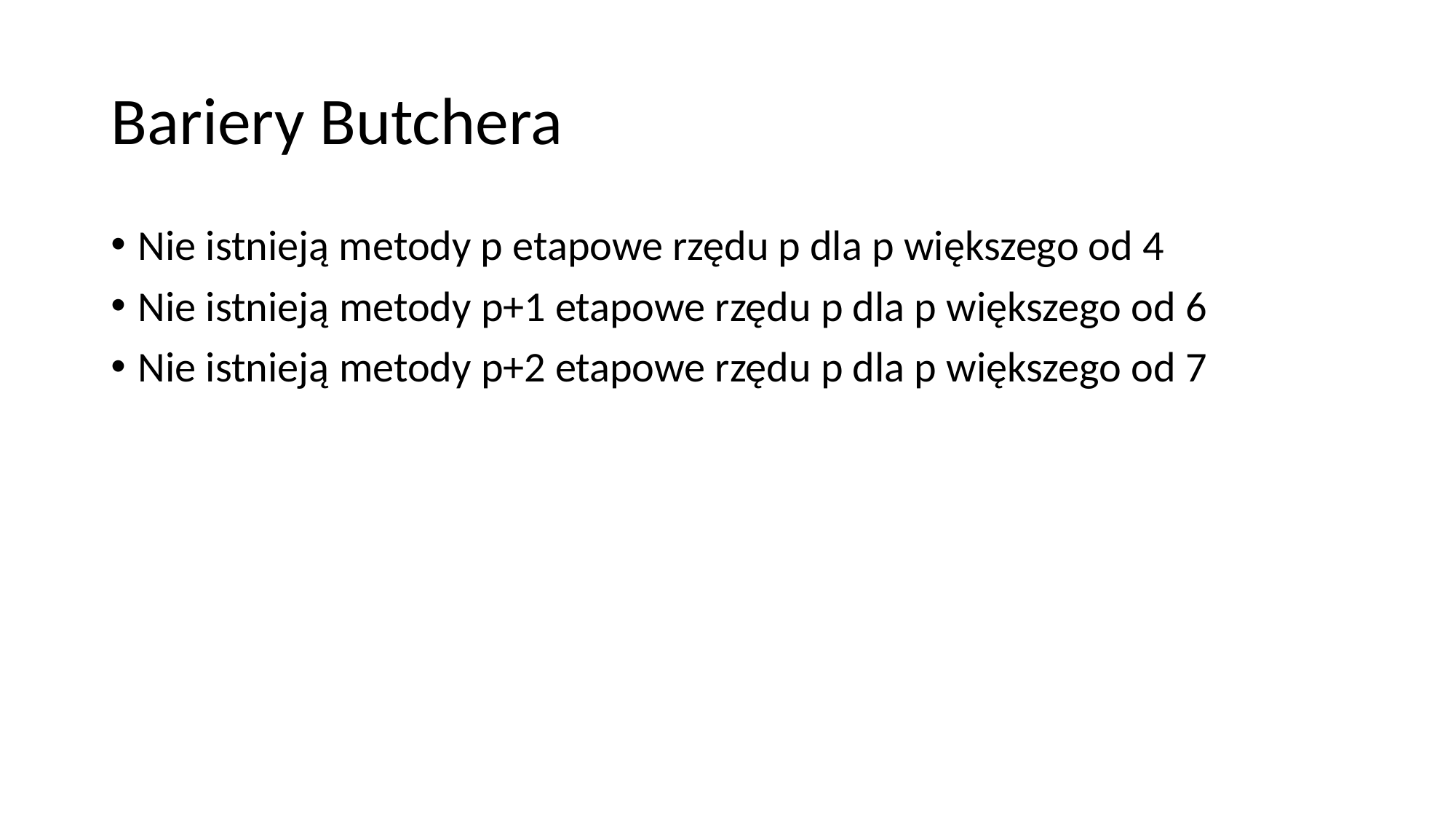

# Bariery Butchera
Nie istnieją metody p etapowe rzędu p dla p większego od 4
Nie istnieją metody p+1 etapowe rzędu p dla p większego od 6
Nie istnieją metody p+2 etapowe rzędu p dla p większego od 7